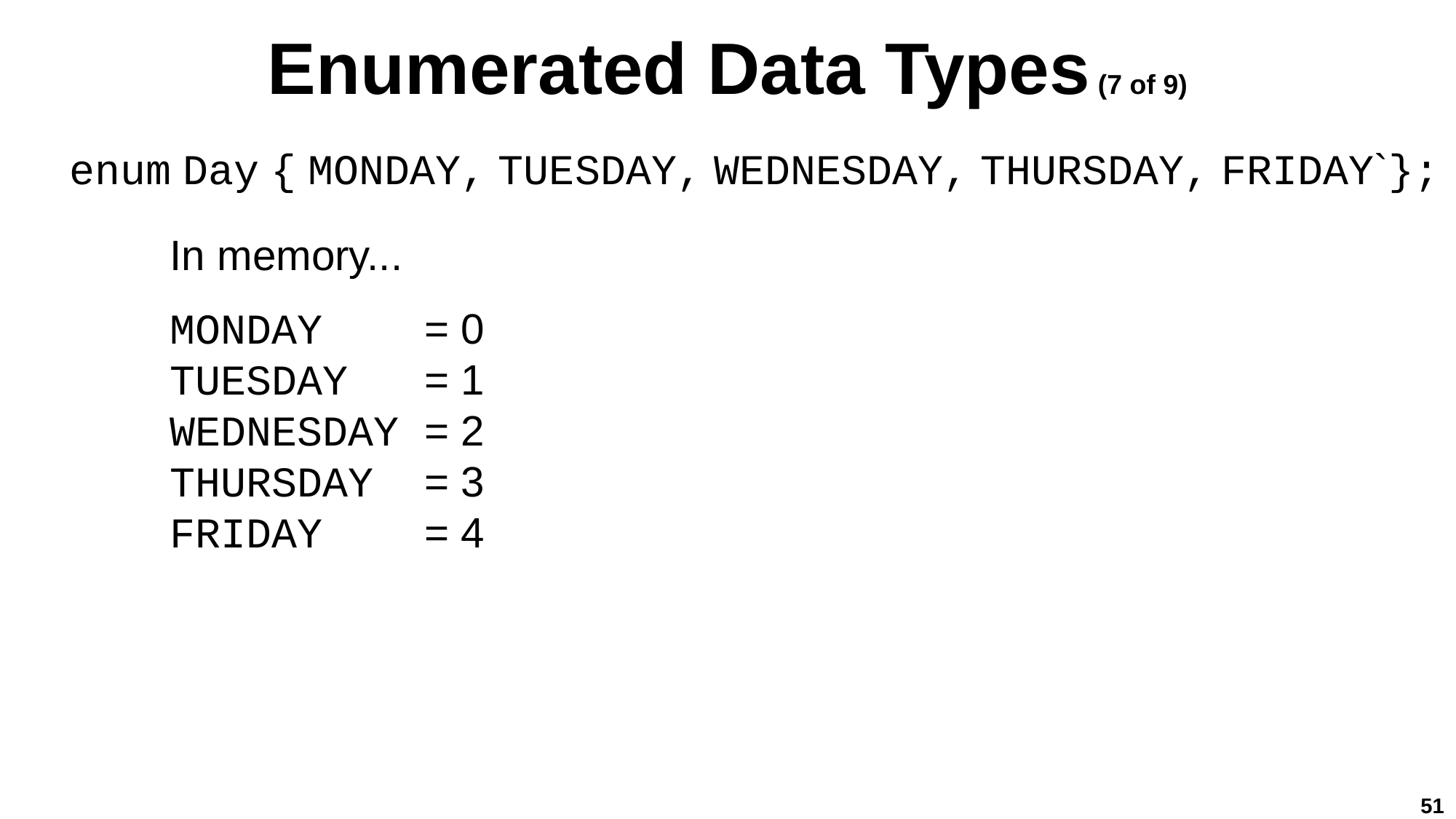

# Enumerated Data Types (7 of 9)
enum Day { MONDAY, TUESDAY, WEDNESDAY, THURSDAY, FRIDAY`};
In memory...
MONDAY    = 0
TUESDAY   = 1
WEDNESDAY = 2
THURSDAY  = 3
FRIDAY    = 4
51